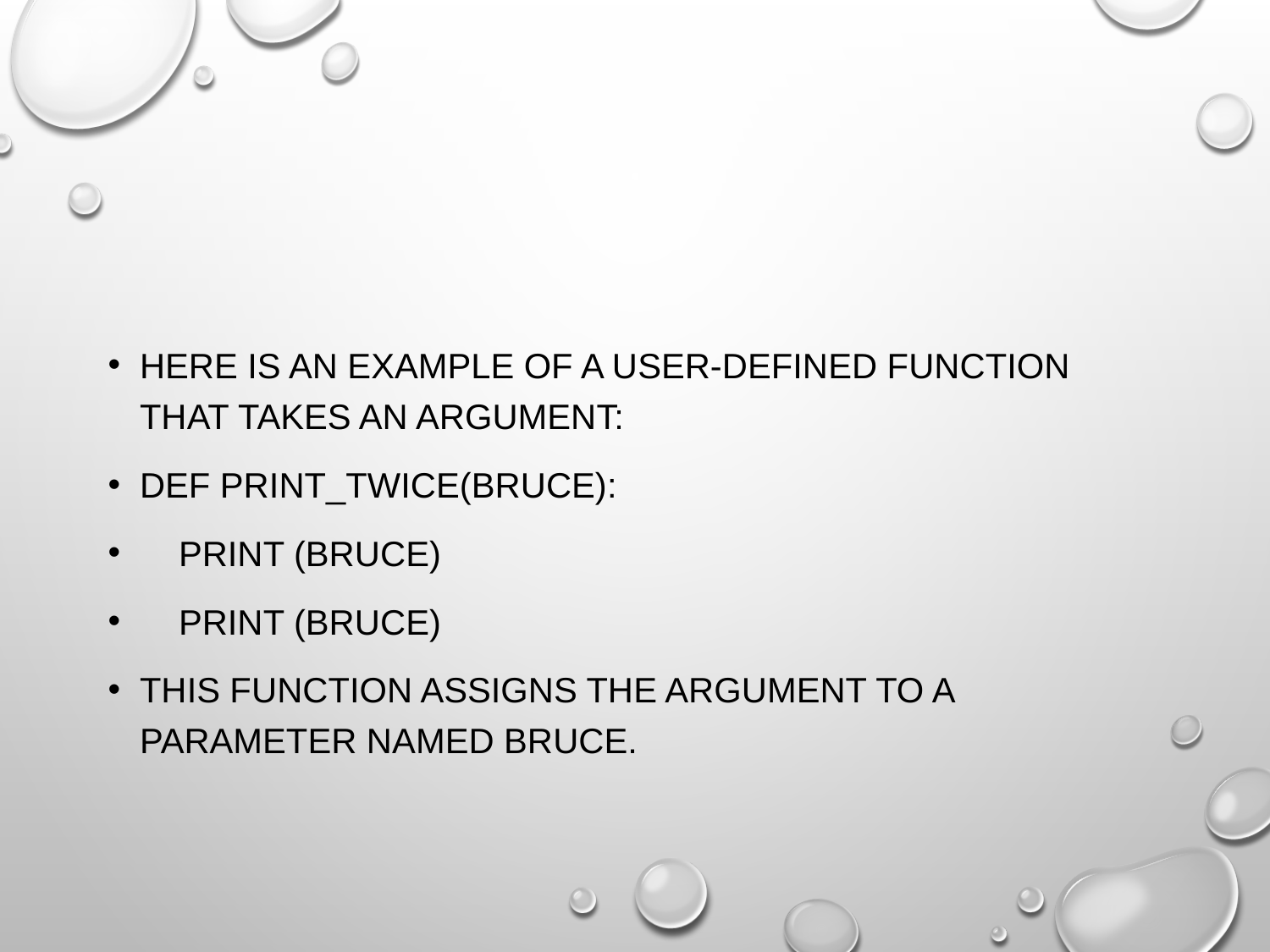

#
Here is an example of a user-defined function that takes an argument:
def print_twice(bruce):
    print (bruce)
    print (bruce)
This function assigns the argument to a parameter named bruce.